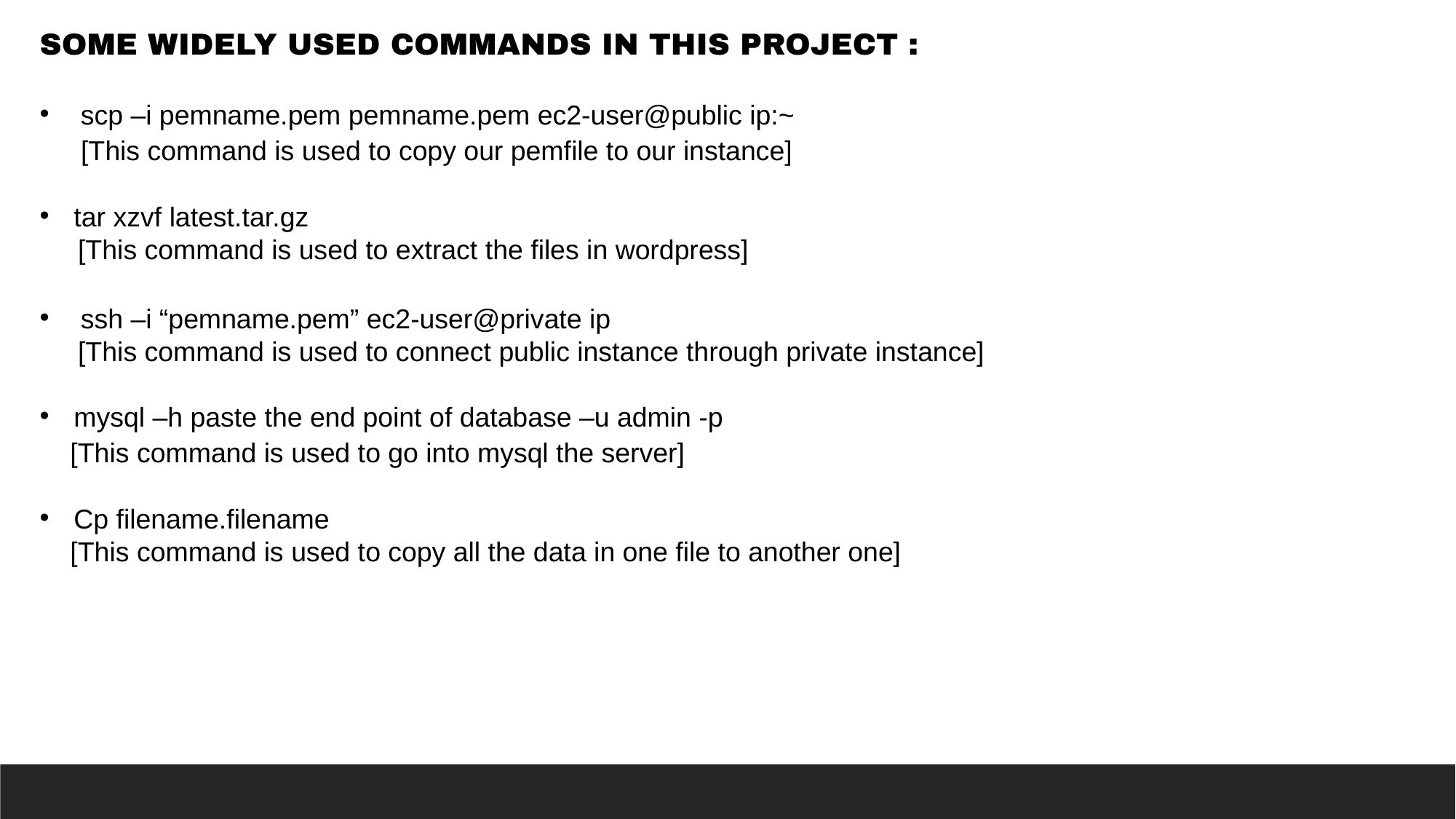

SOME WIDELY USED COMMANDS IN THIS PROJECT :

scp –i pemname.pem pemname.pem ec2-user@public ip:~
     [This command is used to copy our pemfile to our instance]

tar xzvf latest.tar.gz
     [This command is used to extract the files in wordpress]

ssh –i “pemname.pem” ec2-user@private ip
     [This command is used to connect public instance through private instance]

mysql –h paste the end point of database –u admin -p
   [This command is used to go into mysql the server]

Cp filename.filename
    [This command is used to copy all the data in one file to another one]

- Neil Armstrong